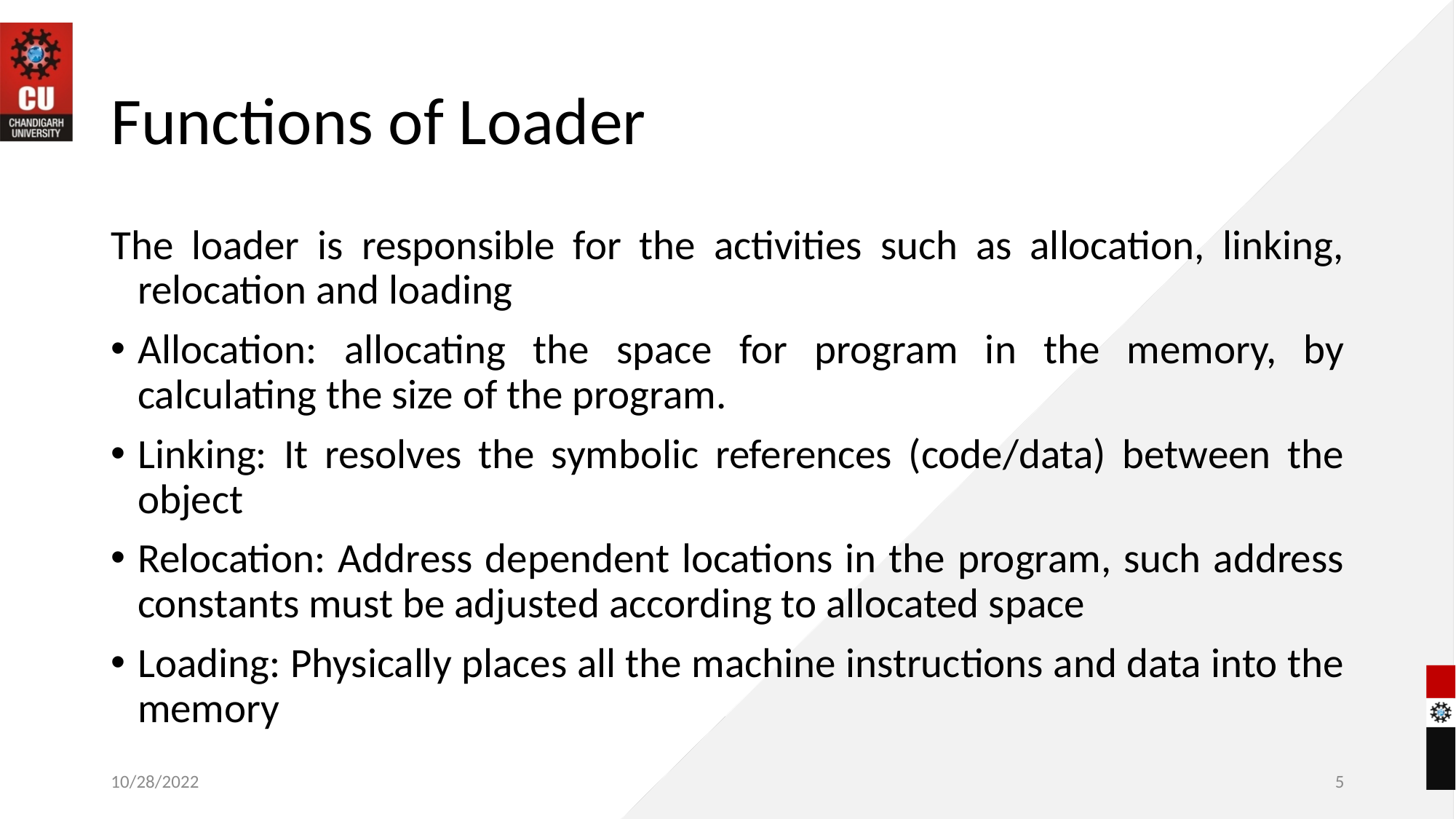

# Functions of Loader
The loader is responsible for the activities such as allocation, linking, relocation and loading
Allocation: allocating the space for program in the memory, by calculating the size of the program.
Linking: It resolves the symbolic references (code/data) between the object
Relocation: Address dependent locations in the program, such address constants must be adjusted according to allocated space
Loading: Physically places all the machine instructions and data into the memory
10/28/2022
5